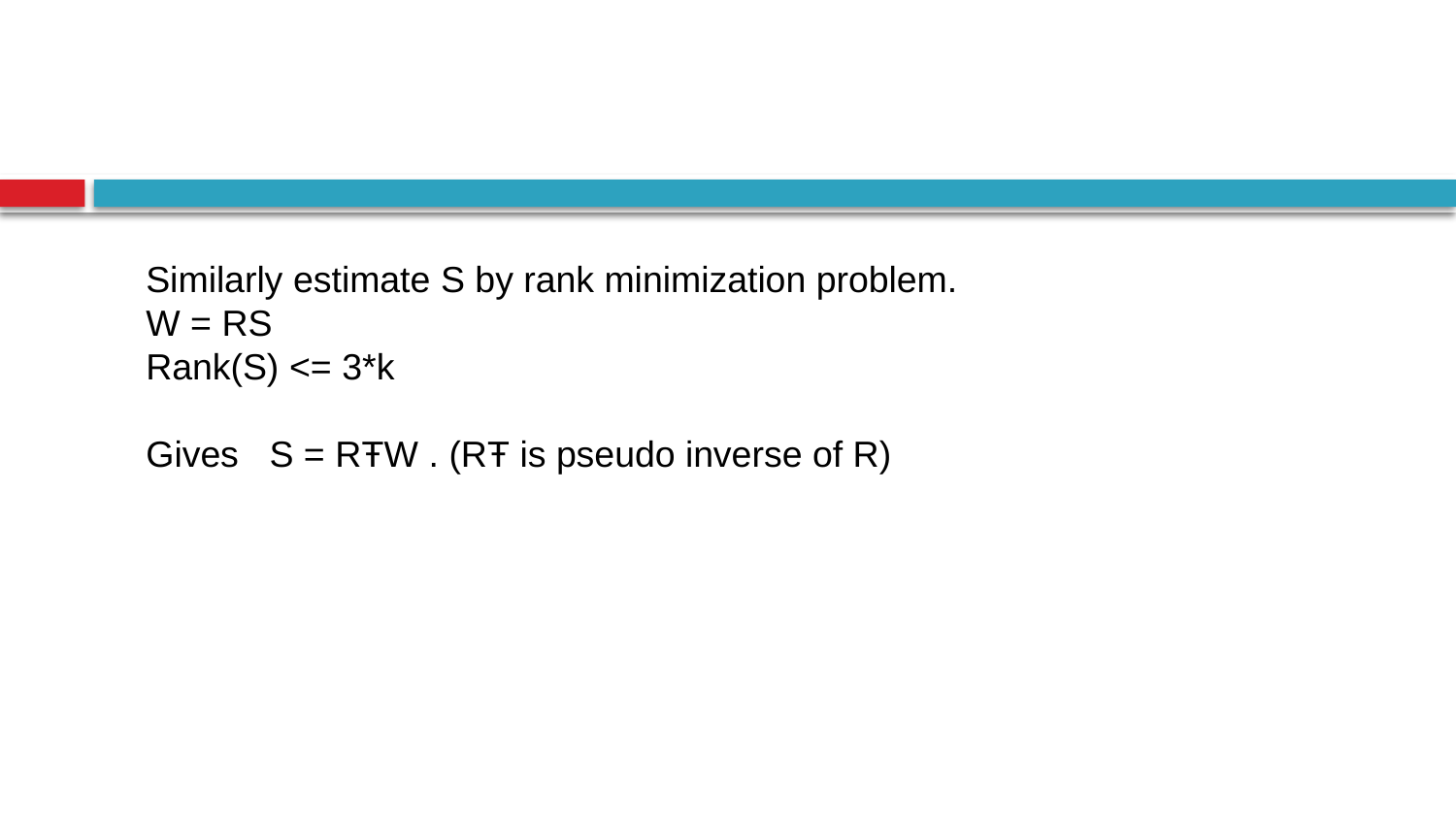

Similarly estimate S by rank minimization problem.
W = RS
Rank(S) <= 3*k

Gives   S = RŦW . (RŦ is pseudo inverse of R)